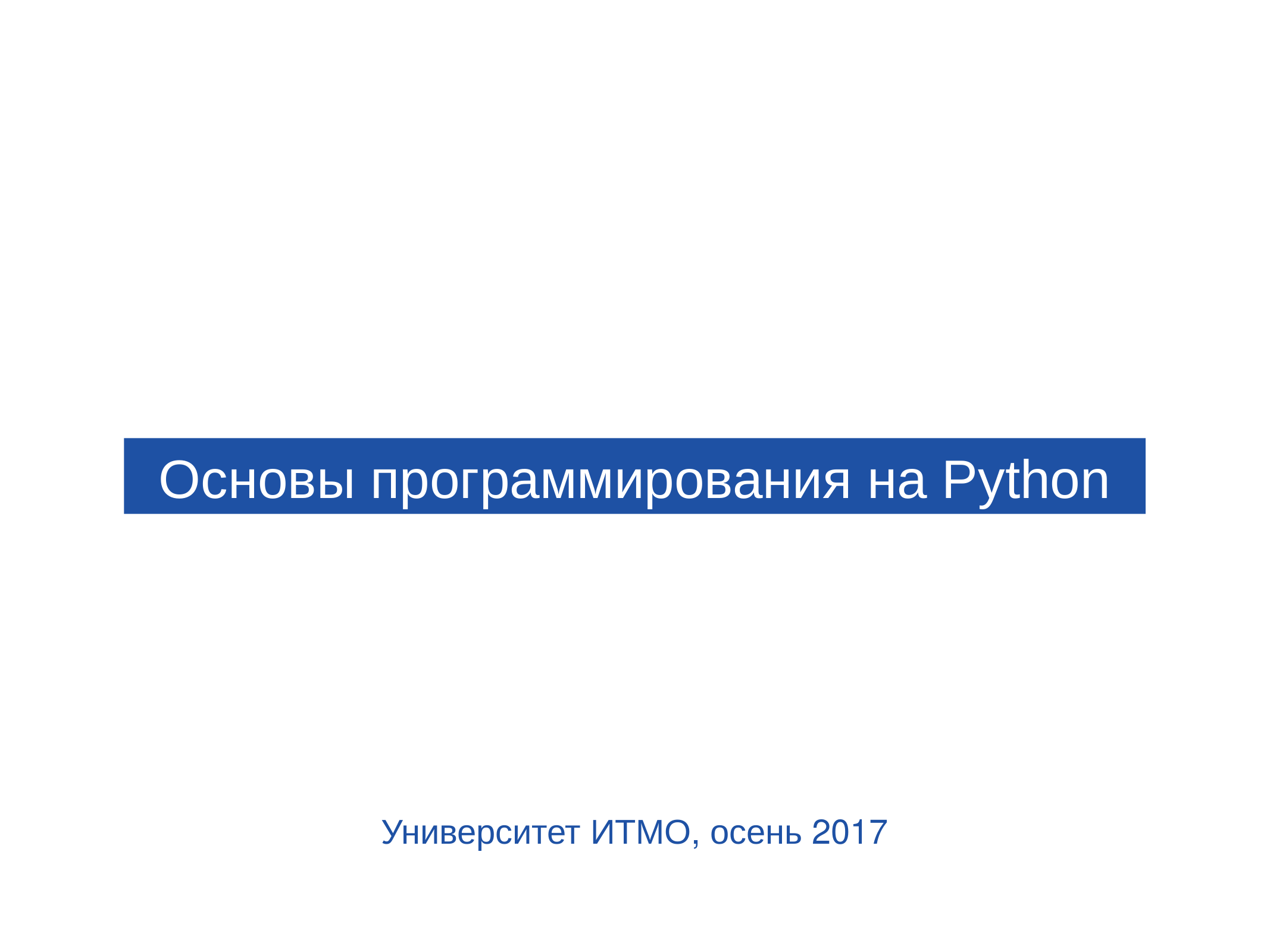

# Основы программирования на Python
Университет ИТМО, осень 2017